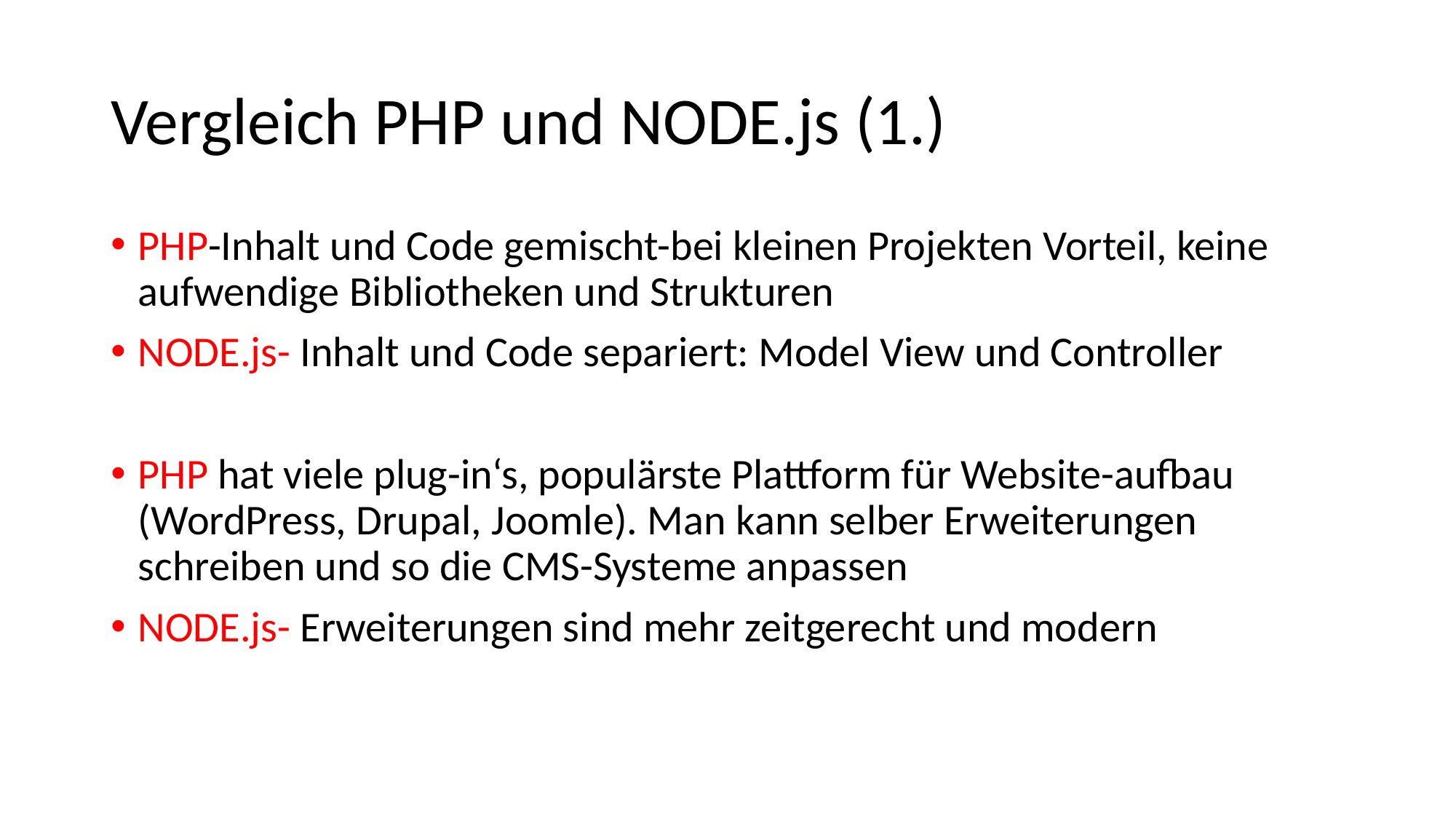

# Vergleich PHP und NODE.js (1.)
PHP-Inhalt und Code gemischt-bei kleinen Projekten Vorteil, keine aufwendige Bibliotheken und Strukturen
NODE.js- Inhalt und Code separiert: Model View und Controller

PHP hat viele plug-in‘s, populärste Plattform für Website-aufbau (WordPress, Drupal, Joomle). Man kann selber Erweiterungen schreiben und so die CMS-Systeme anpassen
NODE.js- Erweiterungen sind mehr zeitgerecht und modern